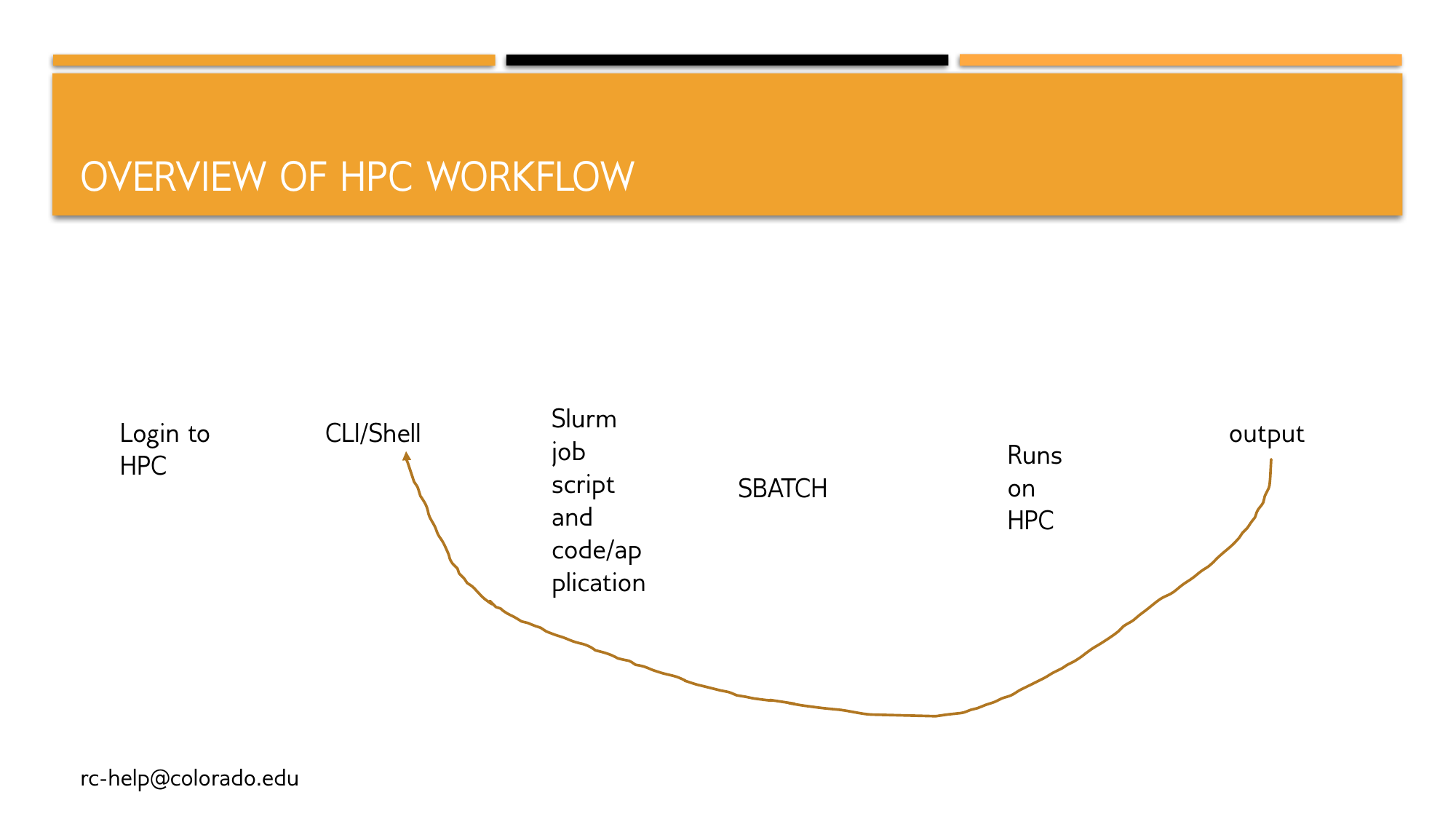

# Overview of HPC workflow
Slurm job script and code/application
Login to HPC
CLI/Shell
output
Runs on HPC

SBATCH
rc-help@colorado.edu